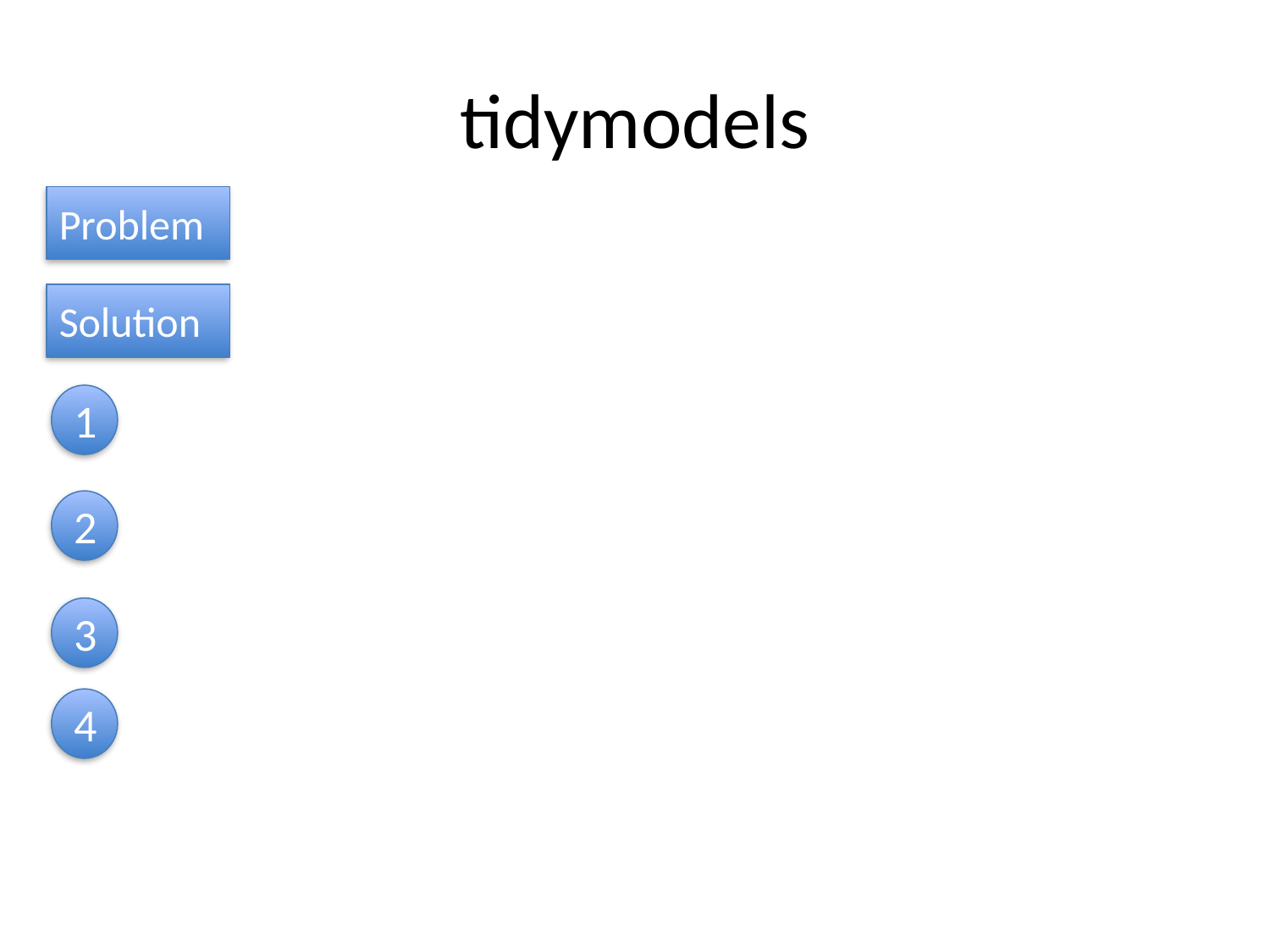

# tidymodels
Problem
Solution
1
2
3
4